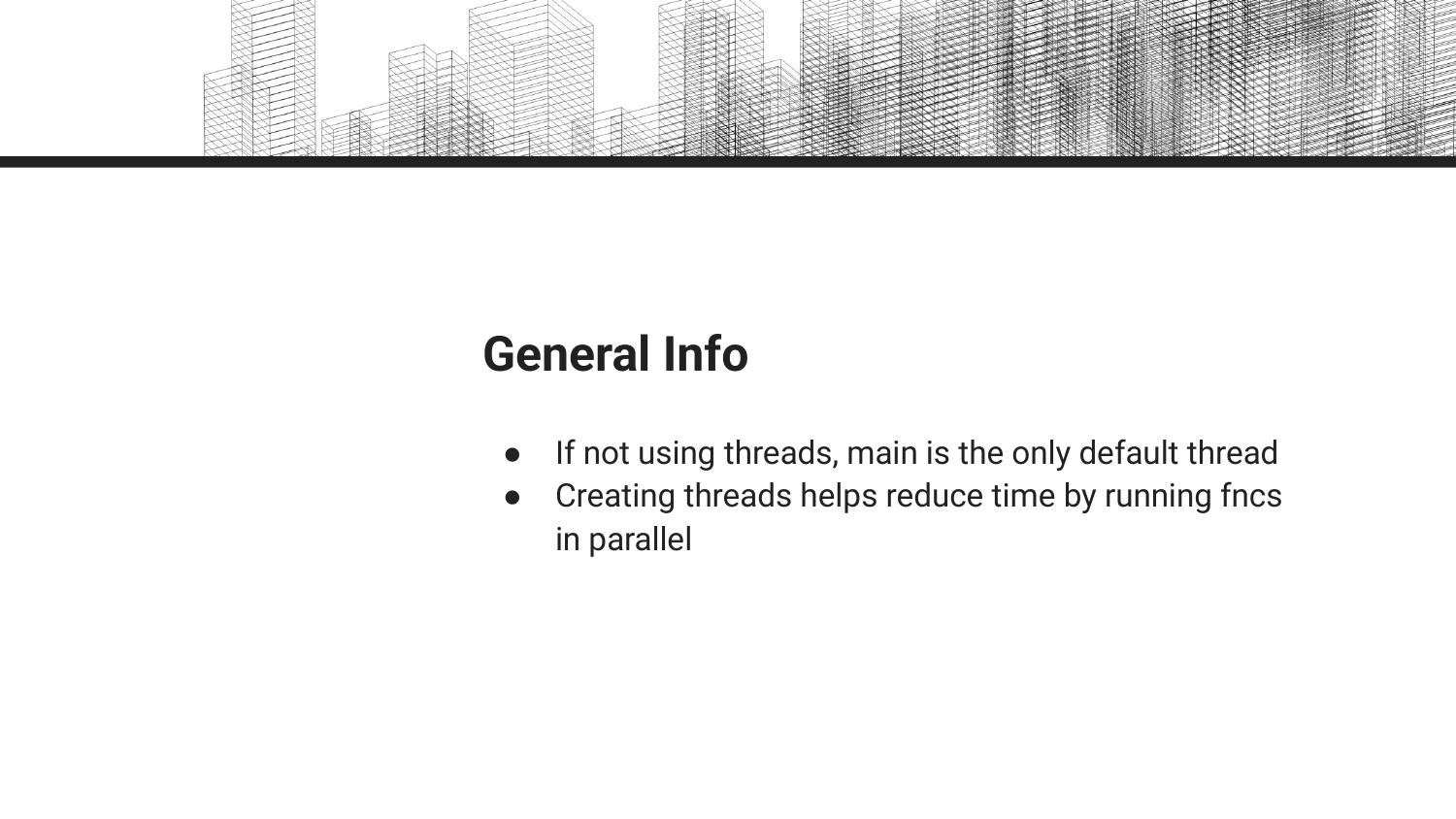

# General Info
If not using threads, main is the only default thread
Creating threads helps reduce time by running fncs in parallel